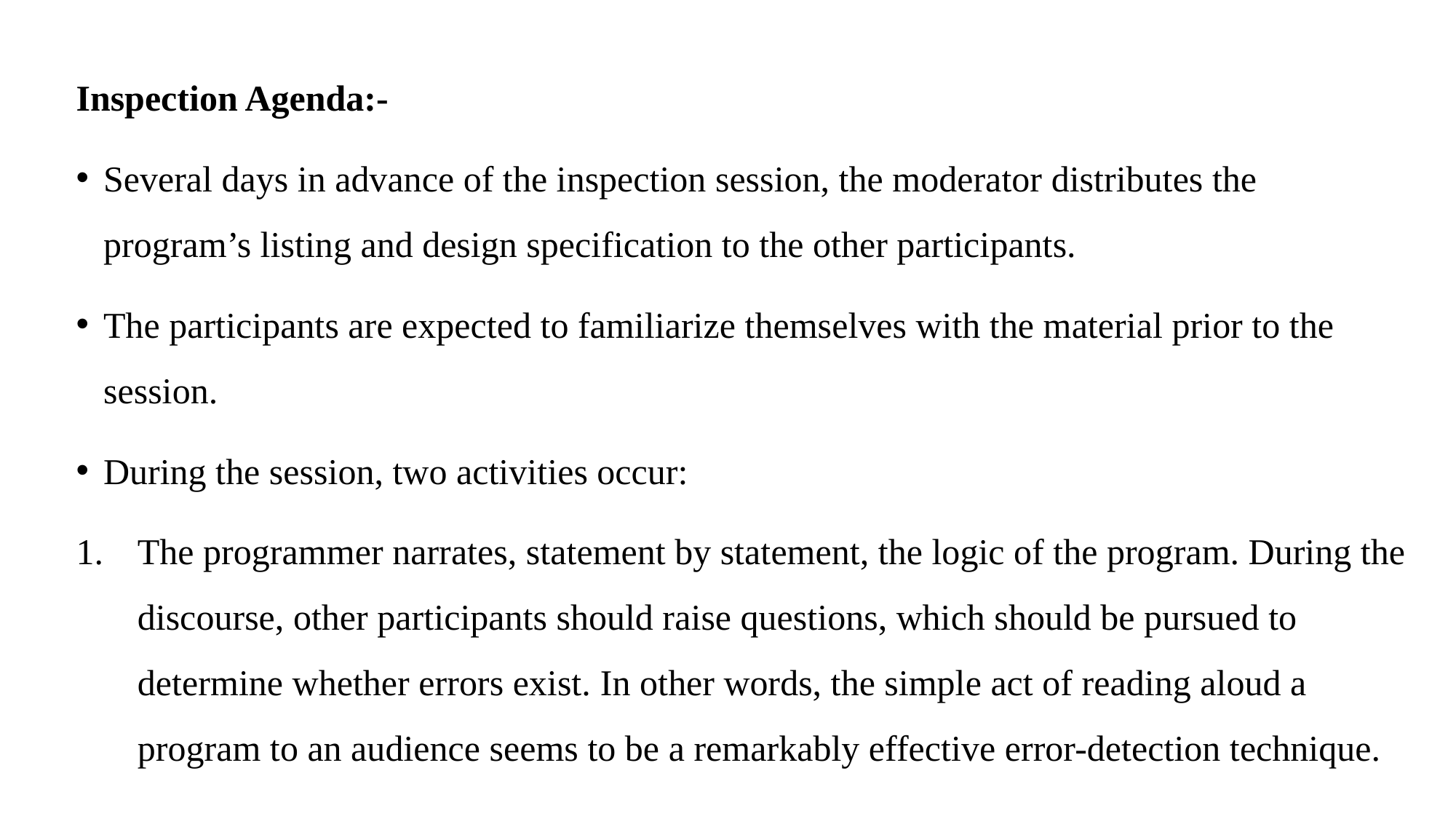

Inspection Agenda:-
Several days in advance of the inspection session, the moderator distributes the program’s listing and design specification to the other participants.
The participants are expected to familiarize themselves with the material prior to the session.
During the session, two activities occur:
The programmer narrates, statement by statement, the logic of the program. During the discourse, other participants should raise questions, which should be pursued to determine whether errors exist. In other words, the simple act of reading aloud a program to an audience seems to be a remarkably effective error-detection technique.